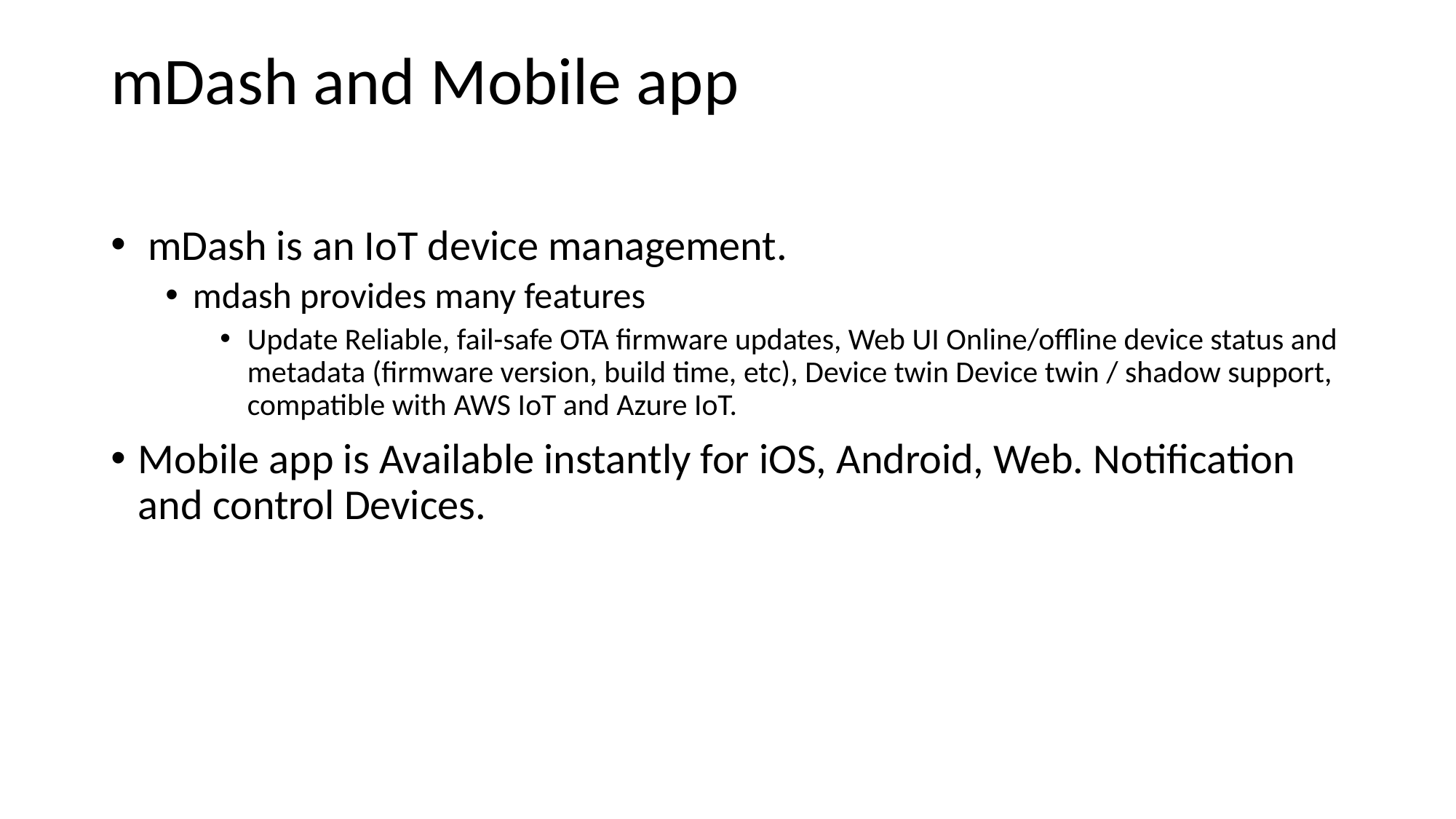

# mDash and Mobile app
 mDash is an IoT device management.
mdash provides many features
Update Reliable, fail-safe OTA firmware updates, Web UI Online/offline device status and metadata (firmware version, build time, etc), Device twin Device twin / shadow support, compatible with AWS IoT and Azure IoT.
Mobile app is Available instantly for iOS, Android, Web. Notification and control Devices.